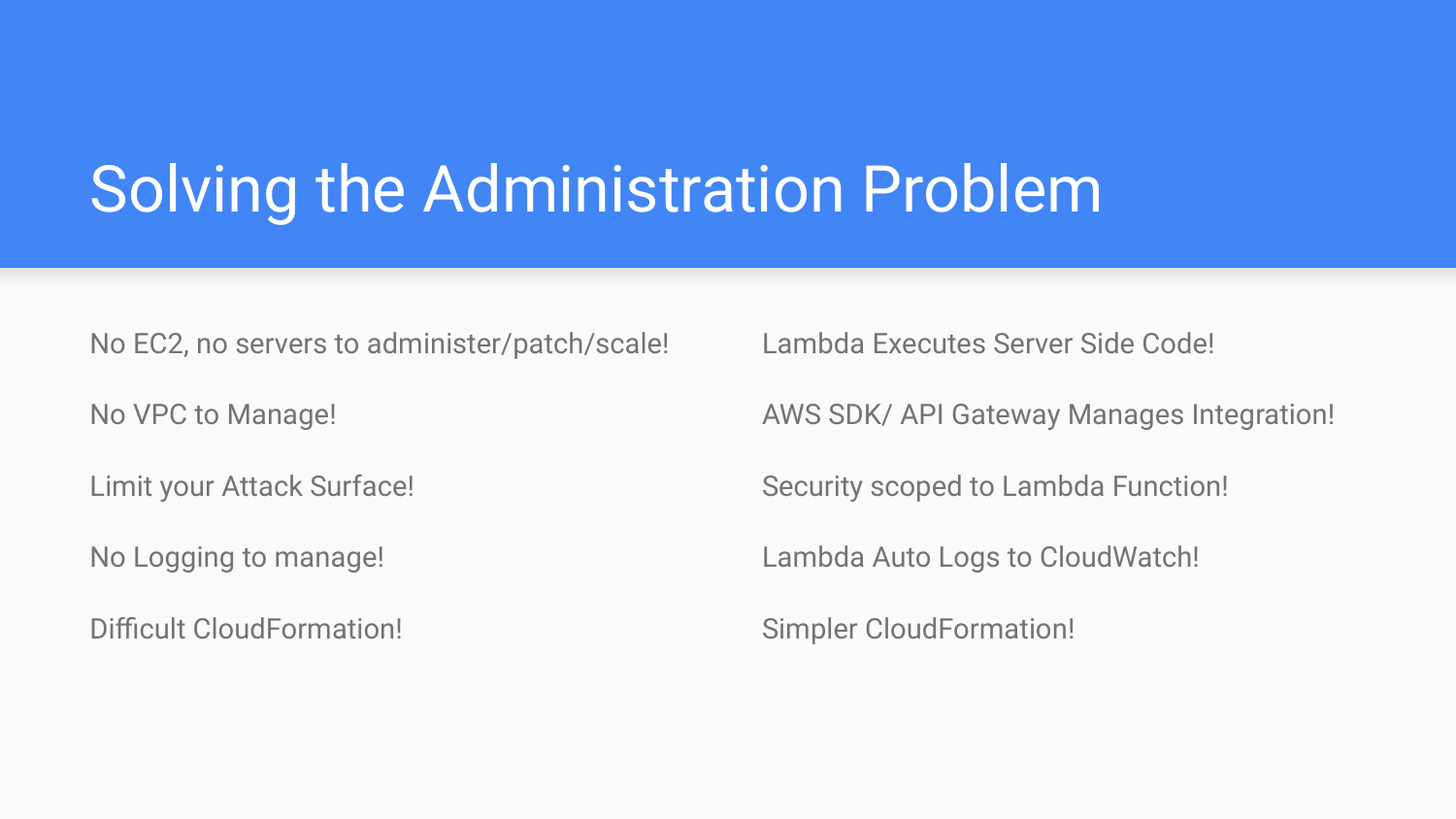

# Solving the Administration Problem
No EC2, no servers to administer/patch/scale!
No VPC to Manage!
Limit your Attack Surface!
No Logging to manage!
Difficult CloudFormation!
Lambda Executes Server Side Code!
AWS SDK/ API Gateway Manages Integration!
Security scoped to Lambda Function!
Lambda Auto Logs to CloudWatch!
Simpler CloudFormation!